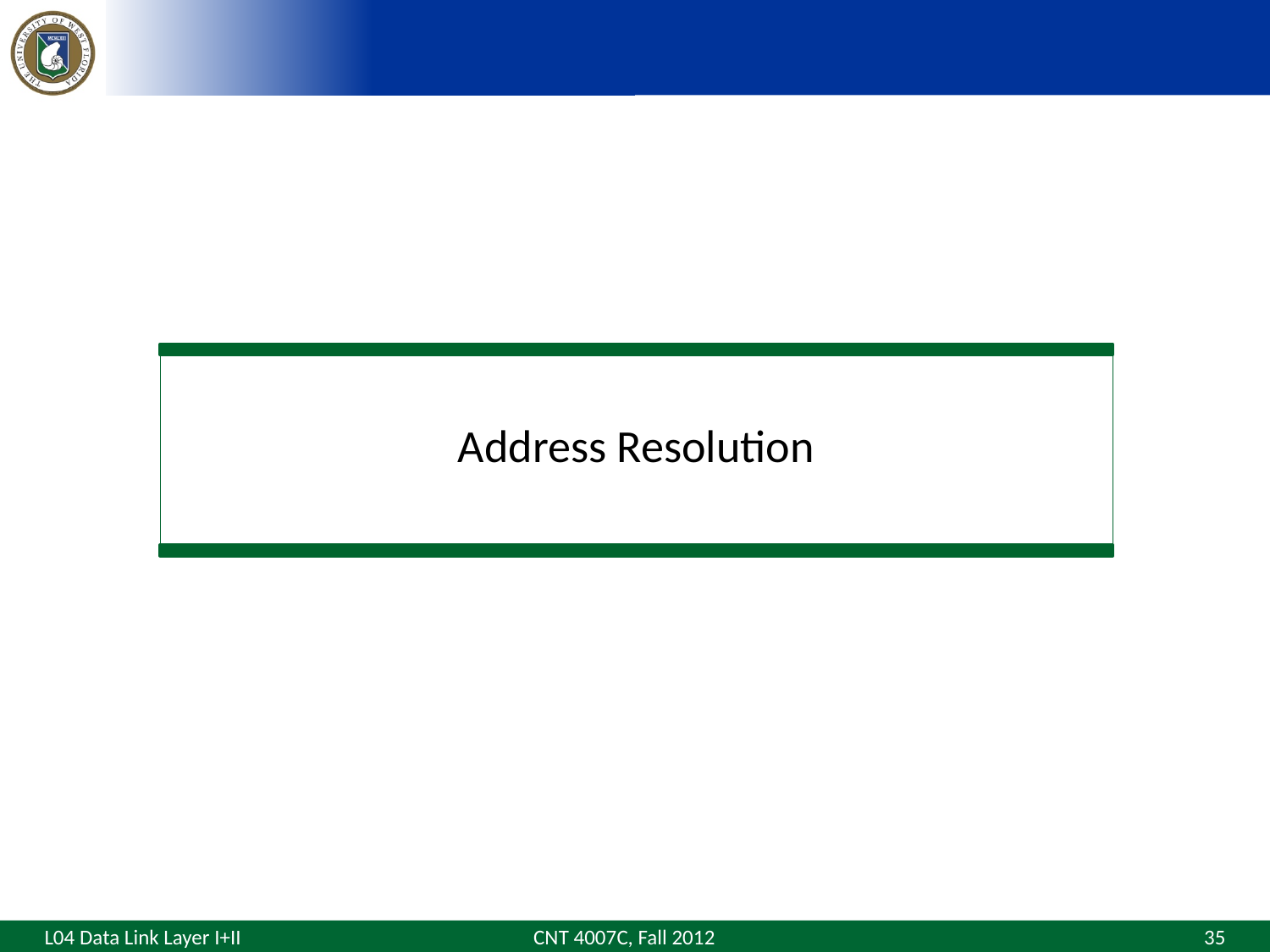

Address Resolution

CNT 4007C, Fall 2012
35
L04 Data Link Layer I+II